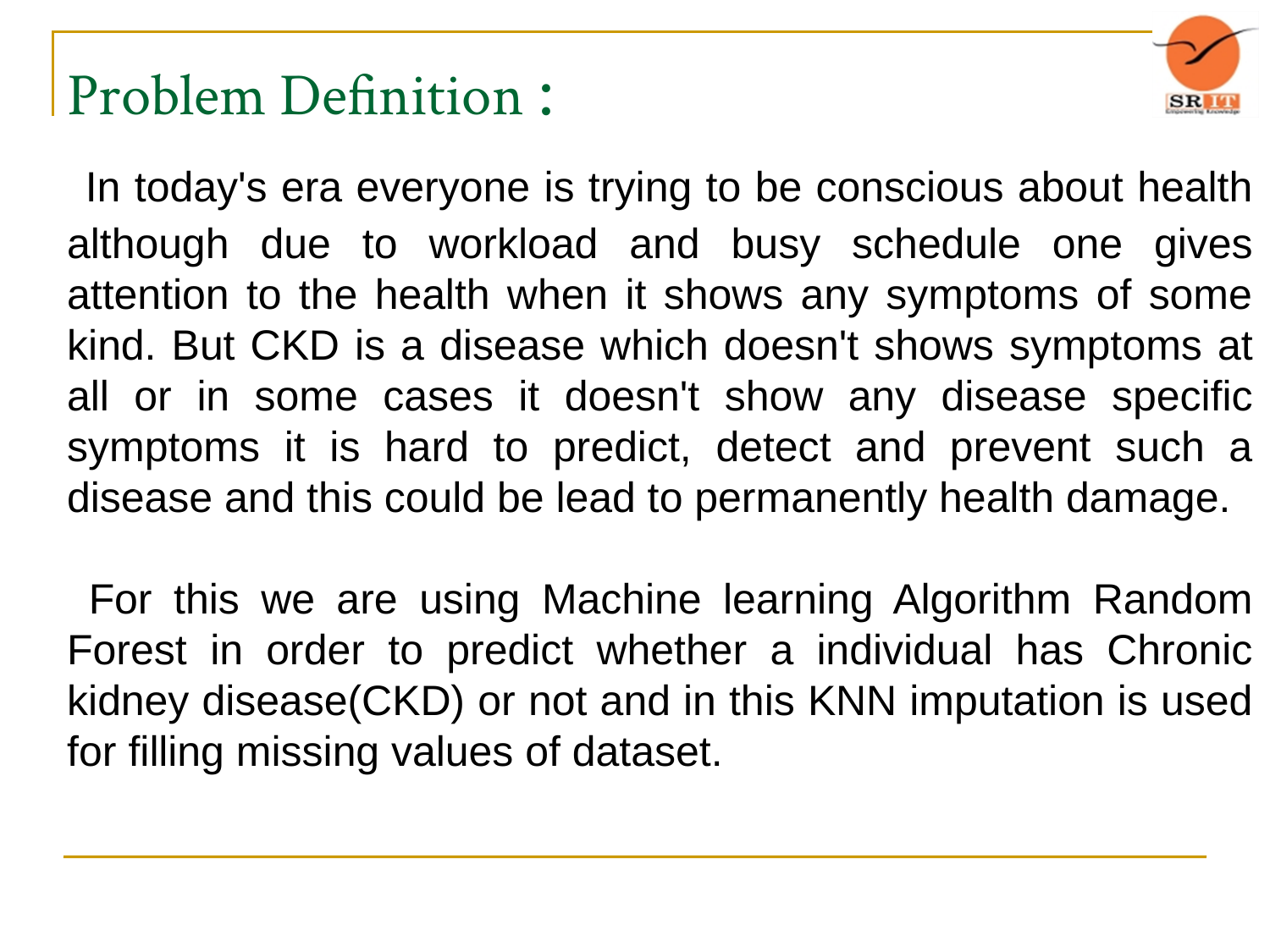

Problem Definition :
 In today's era everyone is trying to be conscious about health although due to workload and busy schedule one gives attention to the health when it shows any symptoms of some kind. But CKD is a disease which doesn't shows symptoms at all or in some cases it doesn't show any disease specific symptoms it is hard to predict, detect and prevent such a disease and this could be lead to permanently health damage.
 For this we are using Machine learning Algorithm Random Forest in order to predict whether a individual has Chronic kidney disease(CKD) or not and in this KNN imputation is used for filling missing values of dataset.